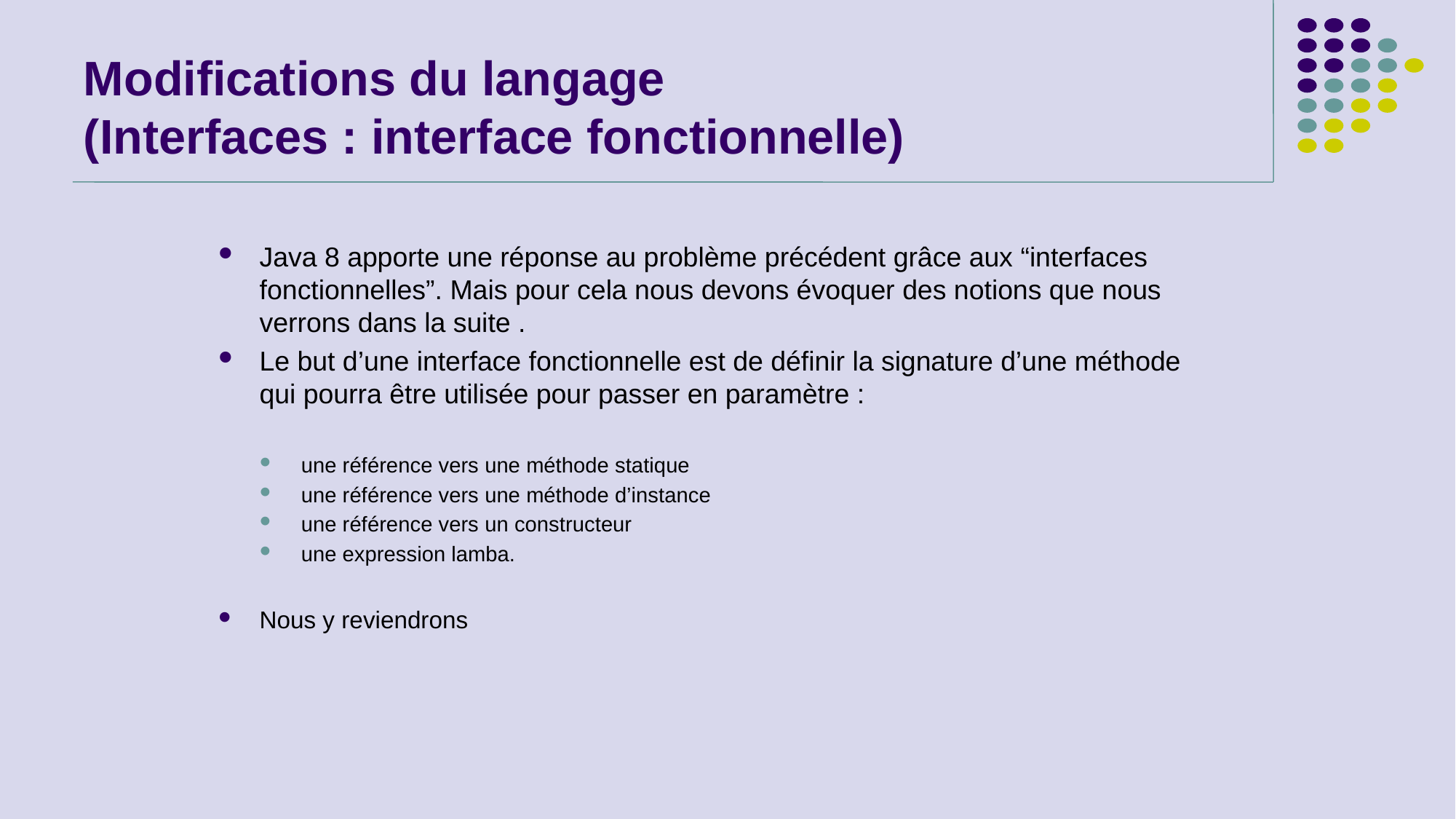

# Modifications du langage (Interfaces : interface fonctionnelle)
Java 8 apporte une réponse au problème précédent grâce aux “interfaces fonctionnelles”. Mais pour cela nous devons évoquer des notions que nous verrons dans la suite .
Le but d’une interface fonctionnelle est de définir la signature d’une méthode qui pourra être utilisée pour passer en paramètre :

une référence vers une méthode statique
une référence vers une méthode d’instance
une référence vers un constructeur
une expression lamba.

Nous y reviendrons